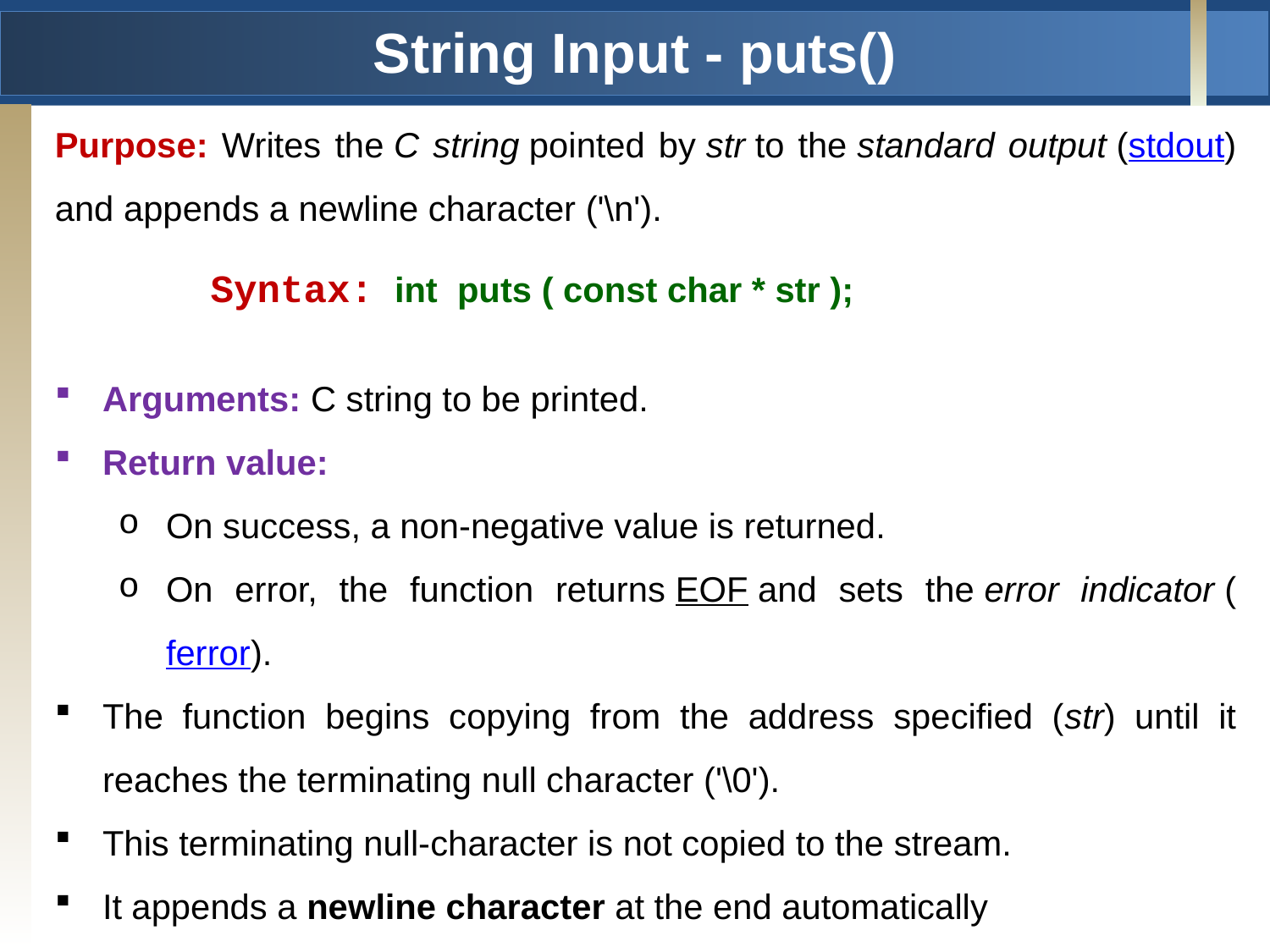

# String Input - puts()
Purpose: Writes the C string pointed by str to the standard output (stdout) and appends a newline character ('\n').

Arguments: C string to be printed.
Return value:
On success, a non-negative value is returned.
On error, the function returns EOF and sets the error indicator (ferror).
The function begins copying from the address specified (str) until it reaches the terminating null character ('\0').
This terminating null-character is not copied to the stream.
It appends a newline character at the end automatically
Syntax: int  puts ( const char * str );